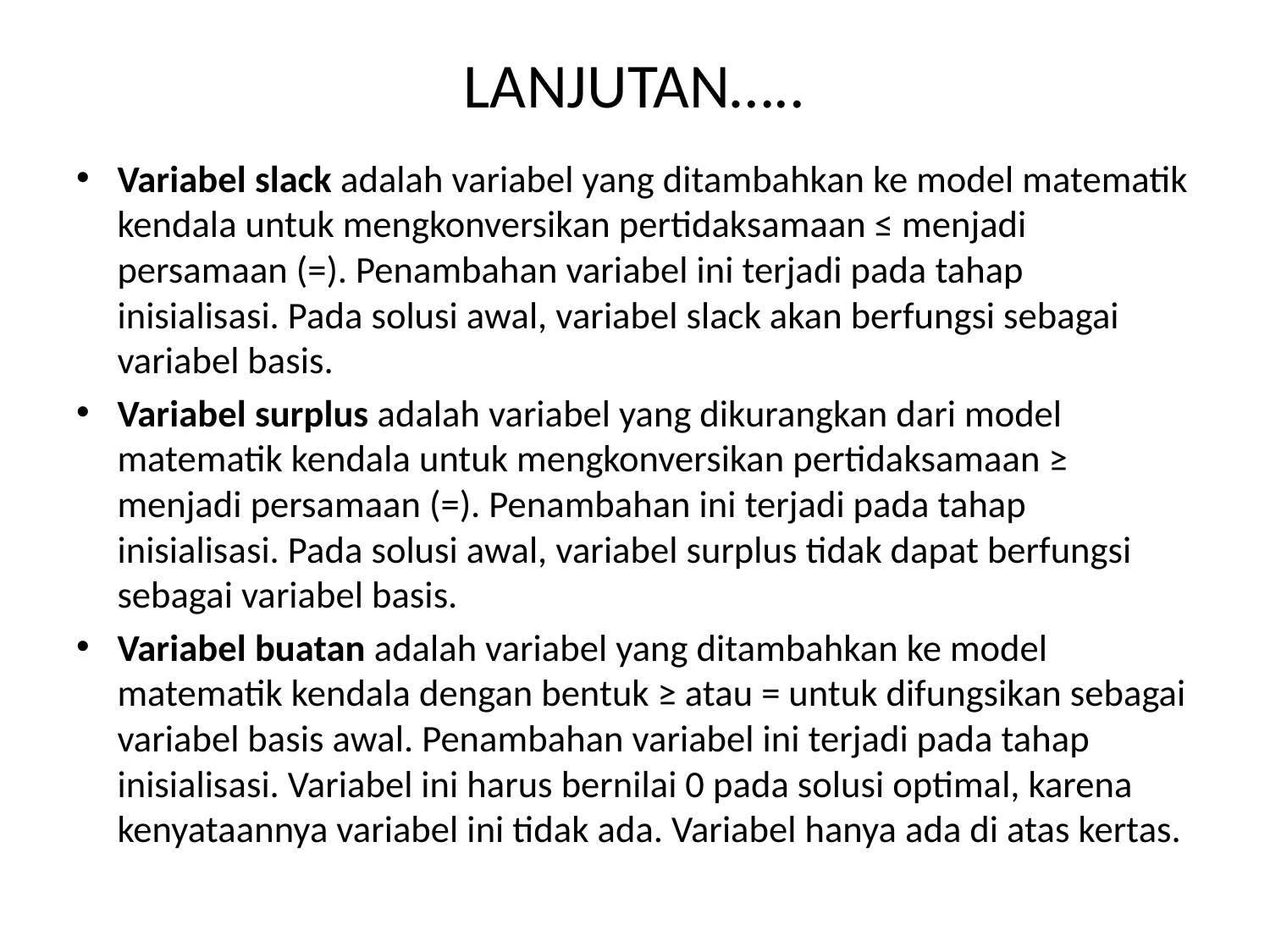

# LANJUTAN…..
Variabel slack adalah variabel yang ditambahkan ke model matematik kendala untuk mengkonversikan pertidaksamaan ≤ menjadi persamaan (=). Penambahan variabel ini terjadi pada tahap inisialisasi. Pada solusi awal, variabel slack akan berfungsi sebagai variabel basis.
Variabel surplus adalah variabel yang dikurangkan dari model matematik kendala untuk mengkonversikan pertidaksamaan ≥ menjadi persamaan (=). Penambahan ini terjadi pada tahap inisialisasi. Pada solusi awal, variabel surplus tidak dapat berfungsi sebagai variabel basis.
Variabel buatan adalah variabel yang ditambahkan ke model matematik kendala dengan bentuk ≥ atau = untuk difungsikan sebagai variabel basis awal. Penambahan variabel ini terjadi pada tahap inisialisasi. Variabel ini harus bernilai 0 pada solusi optimal, karena kenyataannya variabel ini tidak ada. Variabel hanya ada di atas kertas.